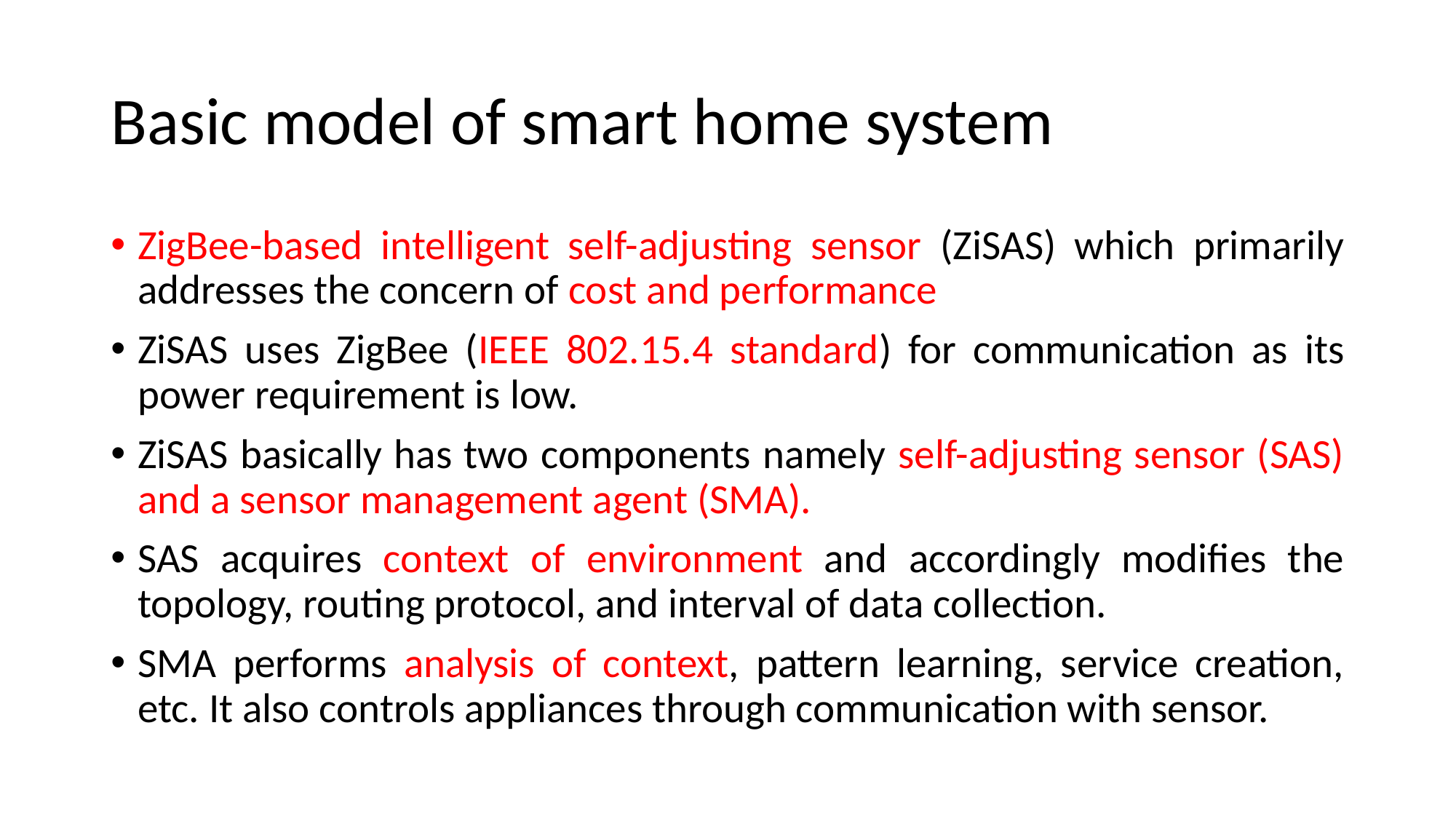

# Basic model of smart home system
ZigBee-based intelligent self-adjusting sensor (ZiSAS) which primarily addresses the concern of cost and performance
ZiSAS uses ZigBee (IEEE 802.15.4 standard) for communication as its power requirement is low.
ZiSAS basically has two components namely self-adjusting sensor (SAS) and a sensor management agent (SMA).
SAS acquires context of environment and accordingly modifies the topology, routing protocol, and interval of data collection.
SMA performs analysis of context, pattern learning, service creation, etc. It also controls appliances through communication with sensor.